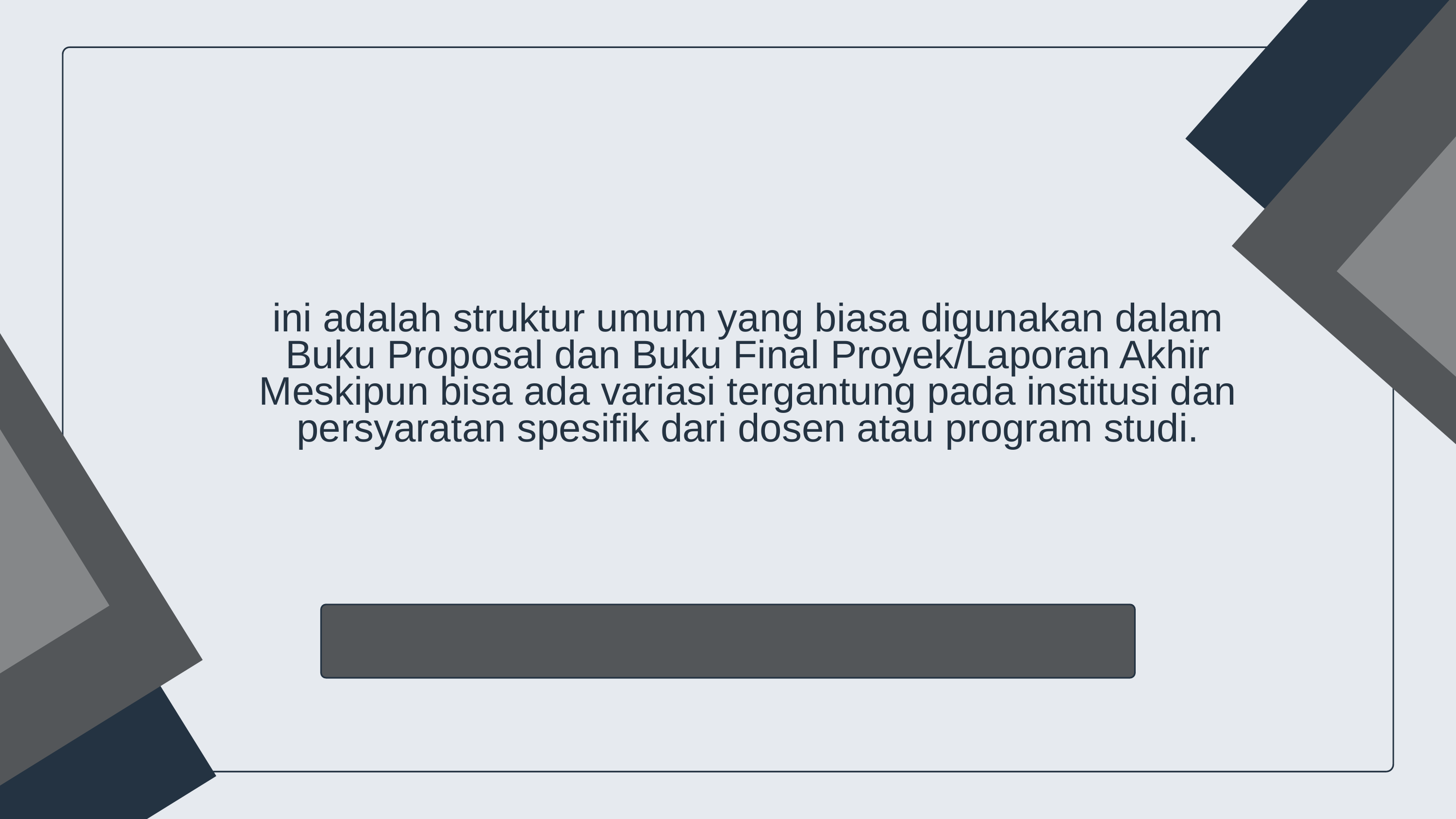

ini adalah struktur umum yang biasa digunakan dalam Buku Proposal dan Buku Final Proyek/Laporan Akhir Meskipun bisa ada variasi tergantung pada institusi dan persyaratan spesifik dari dosen atau program studi.